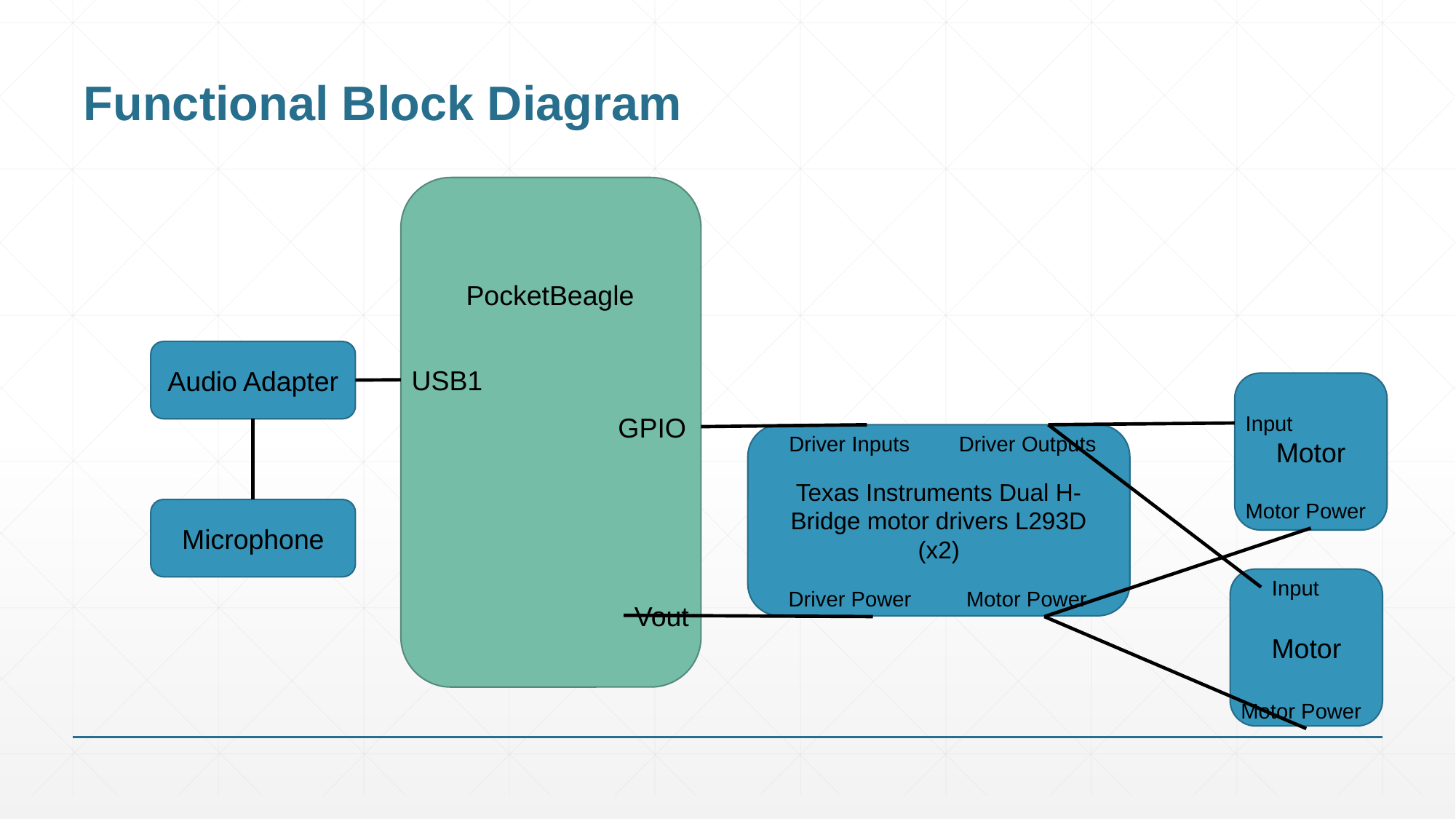

# Functional Block Diagram

PocketBeagle
Audio Adapter
USB1
Motor
GPIO
Input
Texas Instruments Dual H-Bridge motor drivers L293D (x2)
Driver Inputs
Driver Outputs
Motor Power
Microphone
Motor
Input
Driver Power
Motor Power
Vout
Motor Power